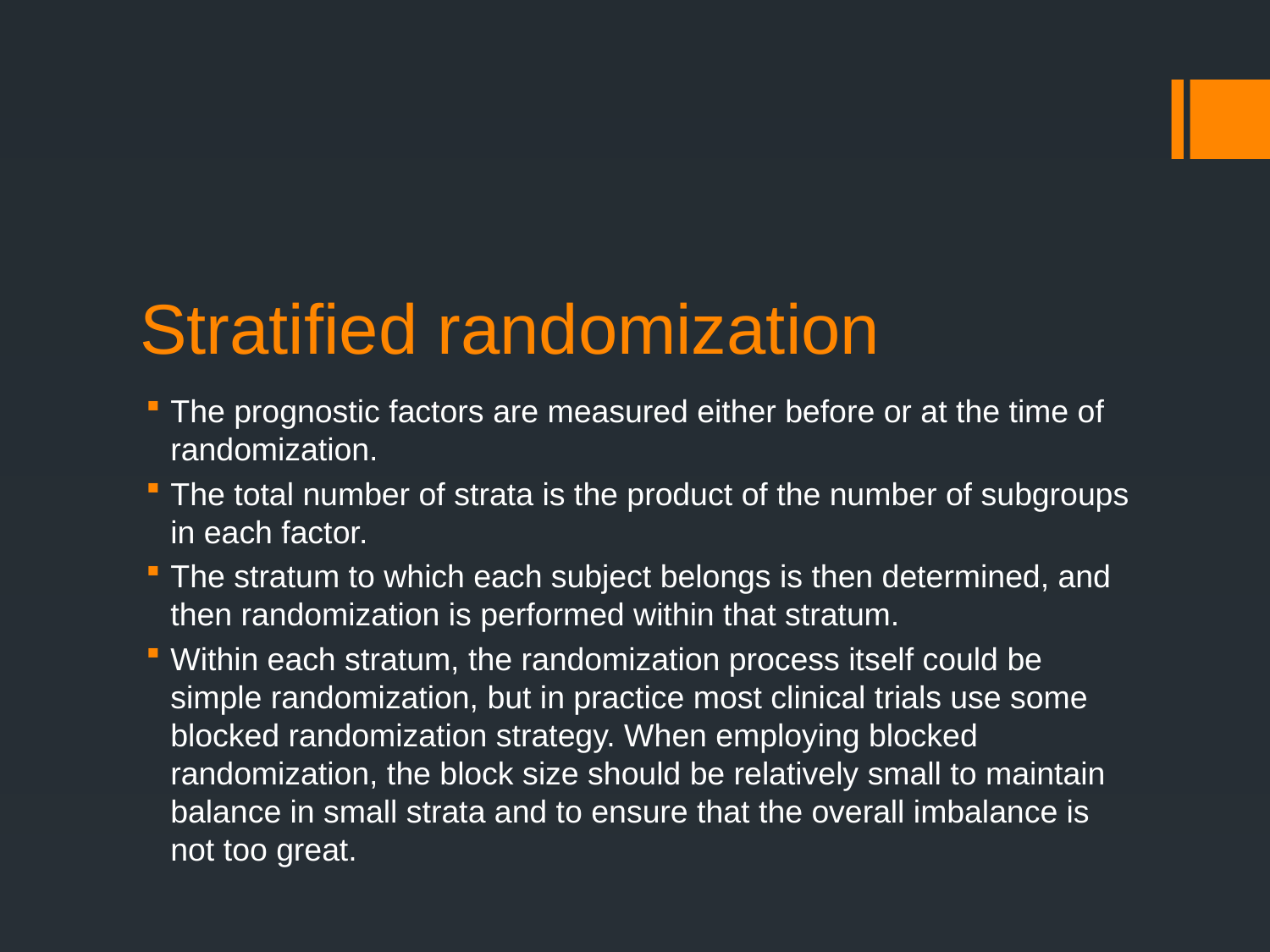

# Stratified randomization
The prognostic factors are measured either before or at the time of randomization.
The total number of strata is the product of the number of subgroups in each factor.
The stratum to which each subject belongs is then determined, and then randomization is performed within that stratum.
Within each stratum, the randomization process itself could be simple randomization, but in practice most clinical trials use some blocked randomization strategy. When employing blocked randomization, the block size should be relatively small to maintain balance in small strata and to ensure that the overall imbalance is not too great.